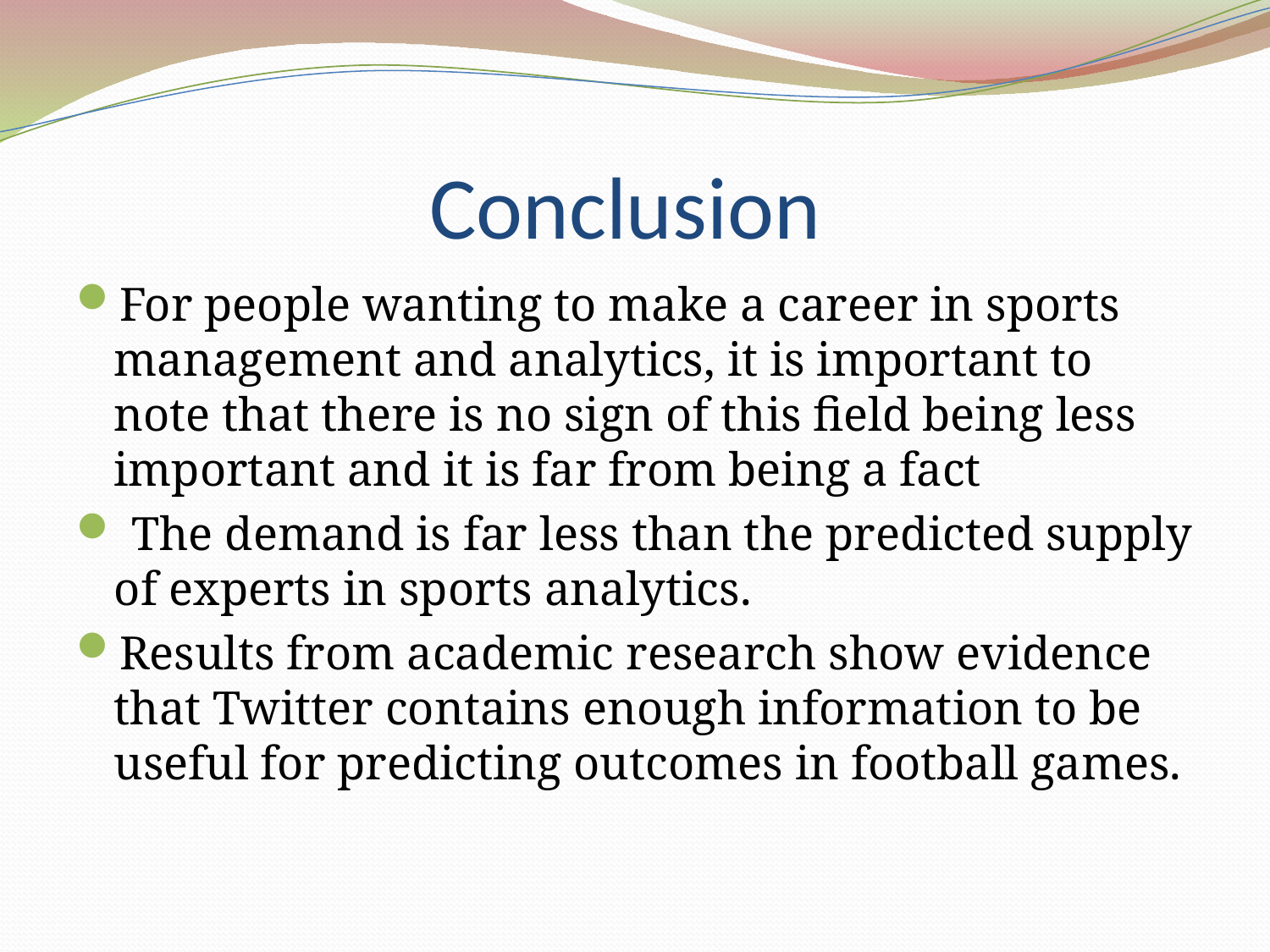

# Conclusion
For people wanting to make a career in sports management and analytics, it is important to note that there is no sign of this field being less important and it is far from being a fact
 The demand is far less than the predicted supply of experts in sports analytics.
Results from academic research show evidence that Twitter contains enough information to be useful for predicting outcomes in football games.